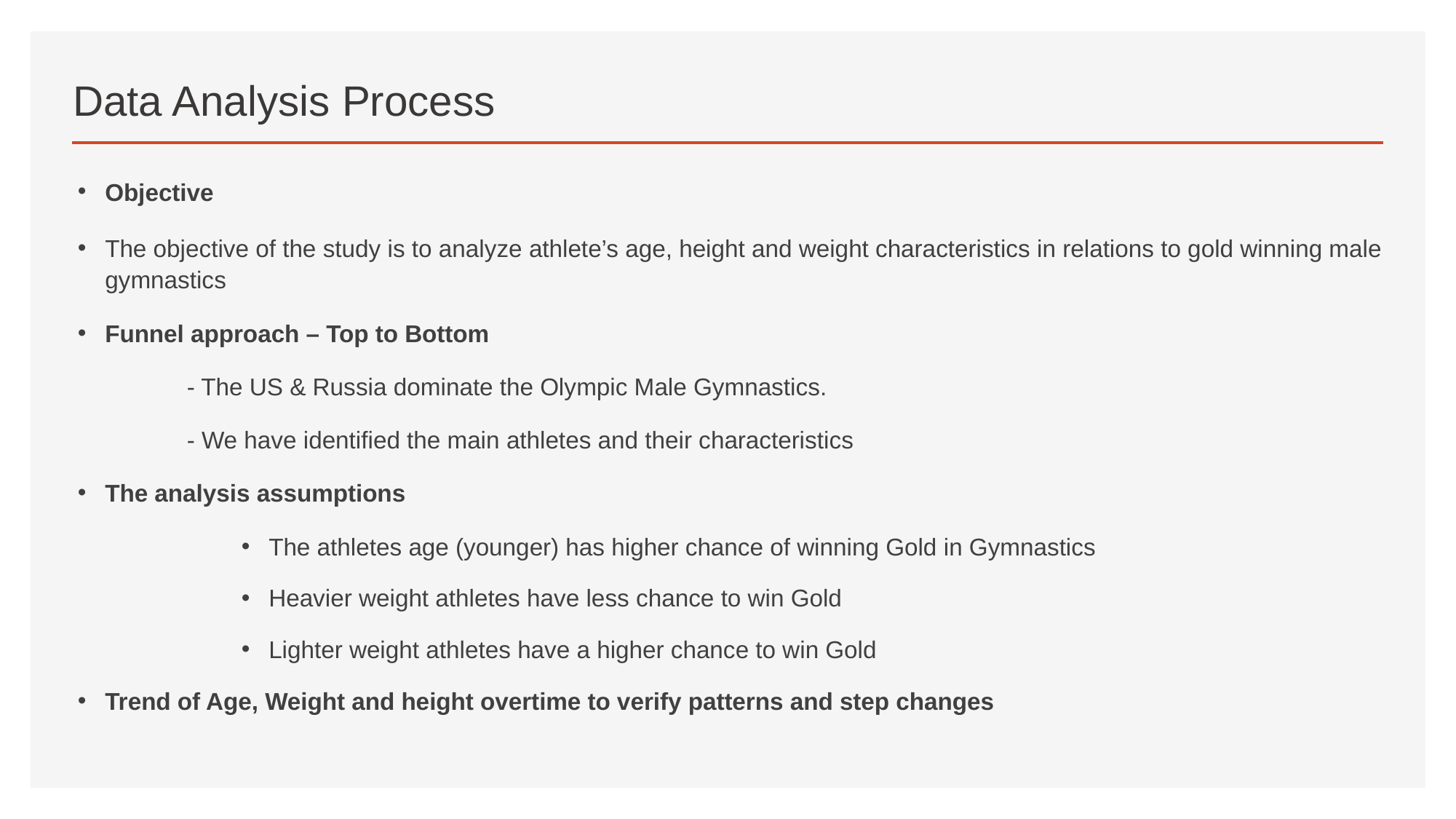

# Data Analysis Process
Objective
The objective of the study is to analyze athlete’s age, height and weight characteristics in relations to gold winning male gymnastics
Funnel approach – Top to Bottom
	- The US & Russia dominate the Olympic Male Gymnastics.
	- We have identified the main athletes and their characteristics
The analysis assumptions
The athletes age (younger) has higher chance of winning Gold in Gymnastics
Heavier weight athletes have less chance to win Gold
Lighter weight athletes have a higher chance to win Gold
Trend of Age, Weight and height overtime to verify patterns and step changes